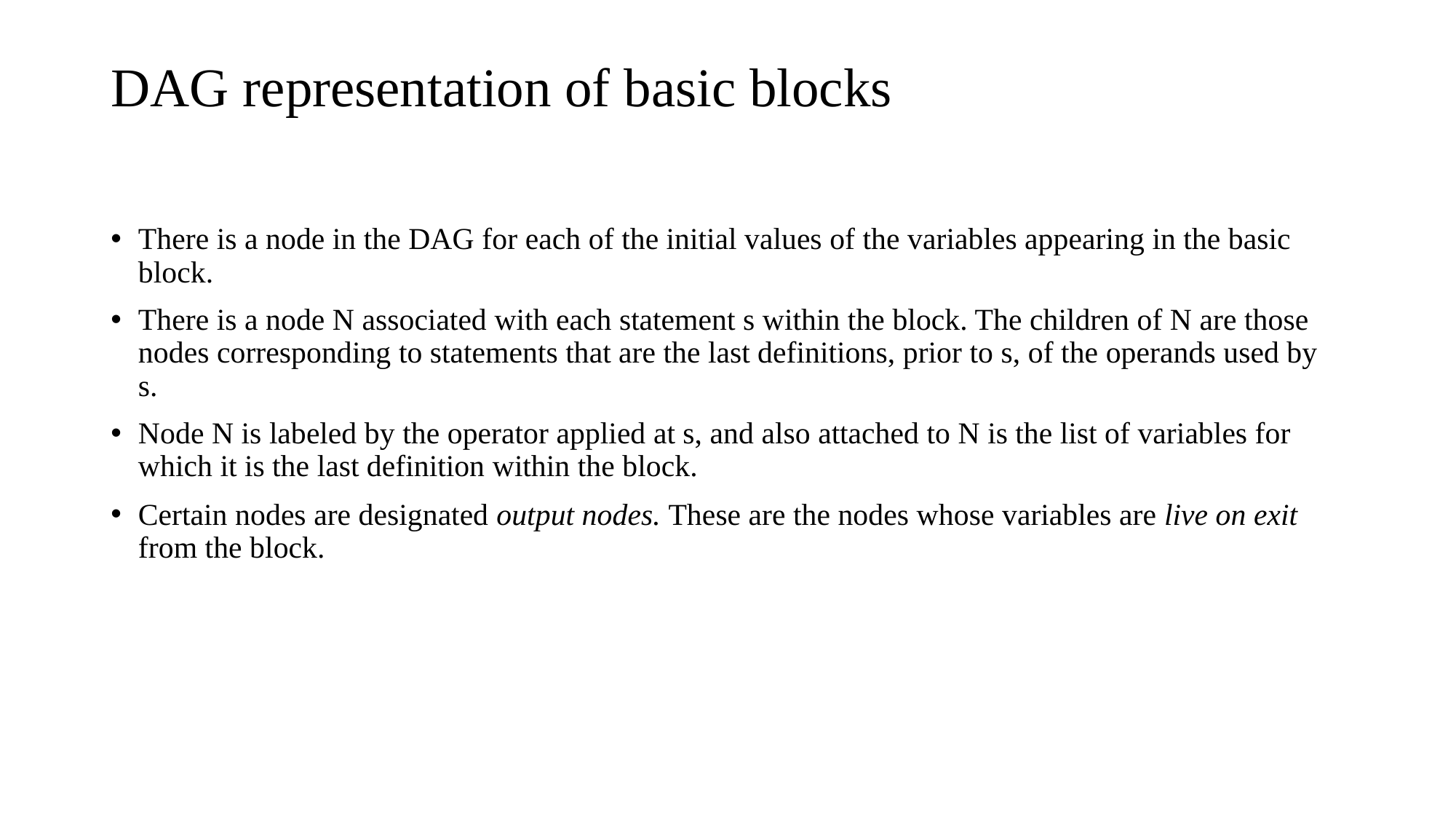

# DAG representation of basic blocks
There is a node in the DAG for each of the initial values of the variables appearing in the basic block.
There is a node N associated with each statement s within the block. The children of N are those nodes corresponding to statements that are the last definitions, prior to s, of the operands used by s.
Node N is labeled by the operator applied at s, and also attached to N is the list of variables for which it is the last definition within the block.
Certain nodes are designated output nodes. These are the nodes whose variables are live on exit from the block.